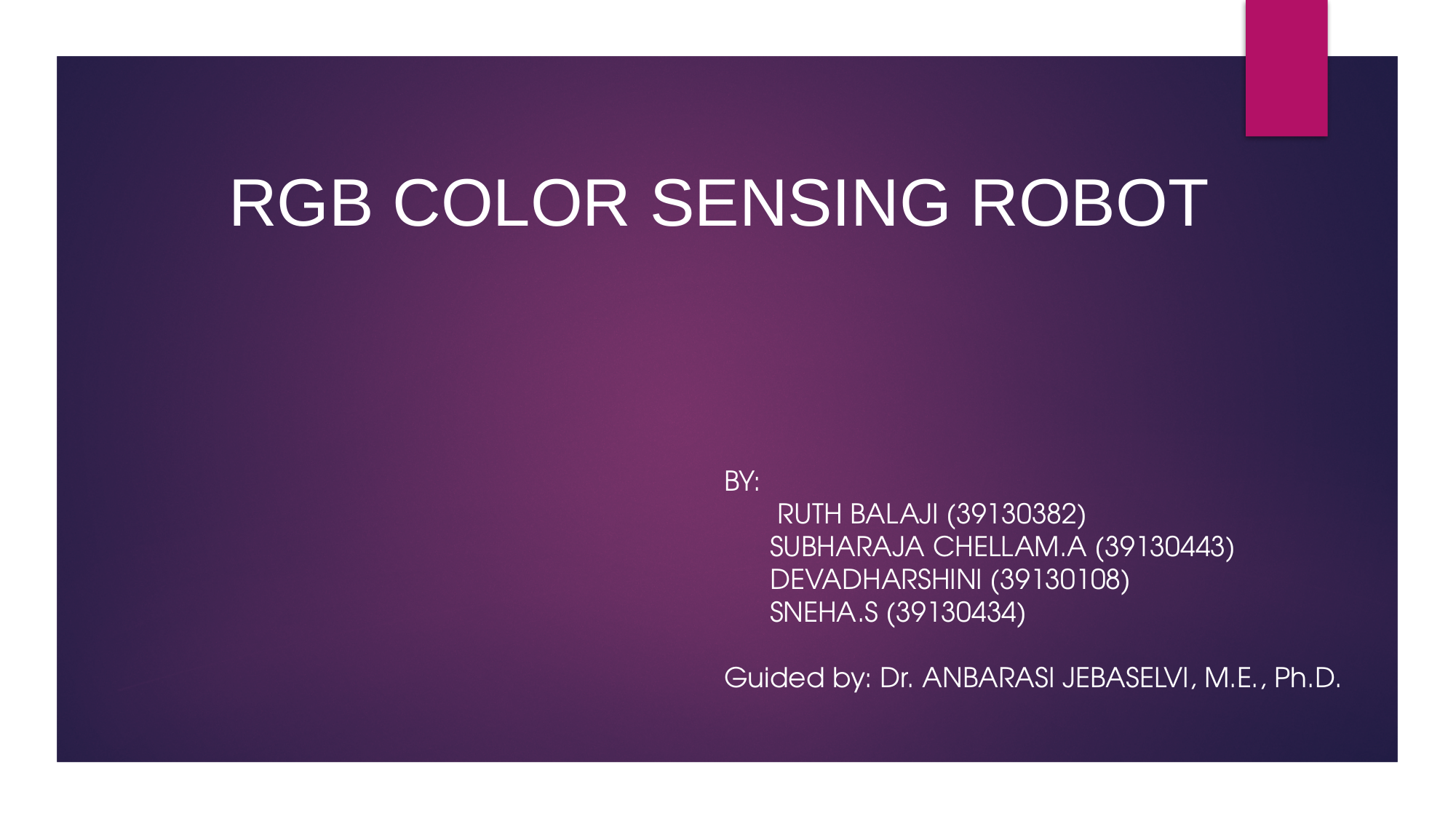

# RGB COLOR SENSING ROBOT
BY:
       RUTH BALAJI (39130382)
      SUBHARAJA CHELLAM.A (39130443)
      DEVADHARSHINI (39130108)
      SNEHA.S (39130434)

Guided by: Dr. ANBARASI JEBASELVI, M.E., Ph.D.